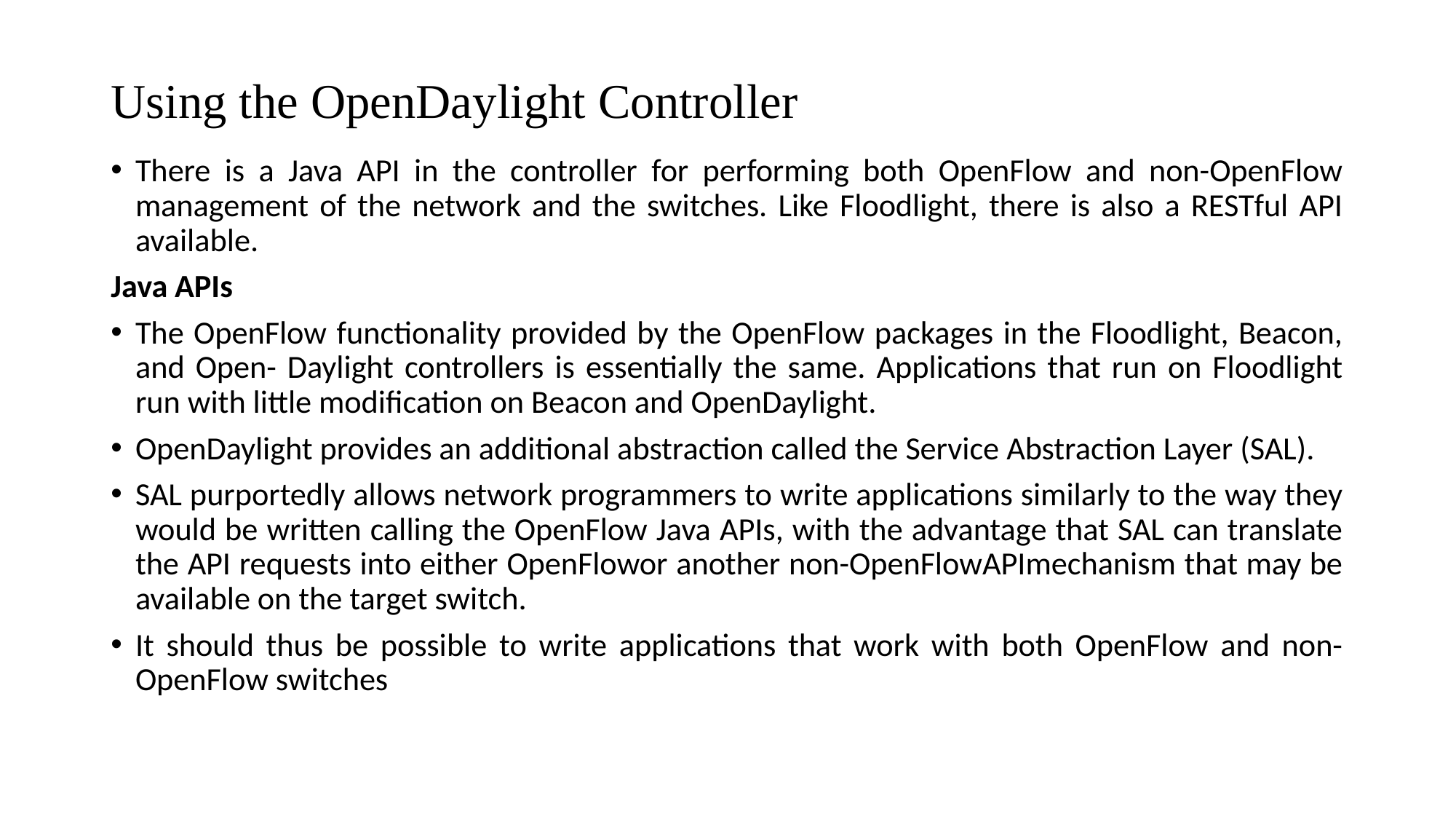

# Using the OpenDaylight Controller
There is a Java API in the controller for performing both OpenFlow and non-OpenFlow management of the network and the switches. Like Floodlight, there is also a RESTful API available.
Java APIs
The OpenFlow functionality provided by the OpenFlow packages in the Floodlight, Beacon, and Open- Daylight controllers is essentially the same. Applications that run on Floodlight run with little modification on Beacon and OpenDaylight.
OpenDaylight provides an additional abstraction called the Service Abstraction Layer (SAL).
SAL purportedly allows network programmers to write applications similarly to the way they would be written calling the OpenFlow Java APIs, with the advantage that SAL can translate the API requests into either OpenFlowor another non-OpenFlowAPImechanism that may be available on the target switch.
It should thus be possible to write applications that work with both OpenFlow and non-OpenFlow switches